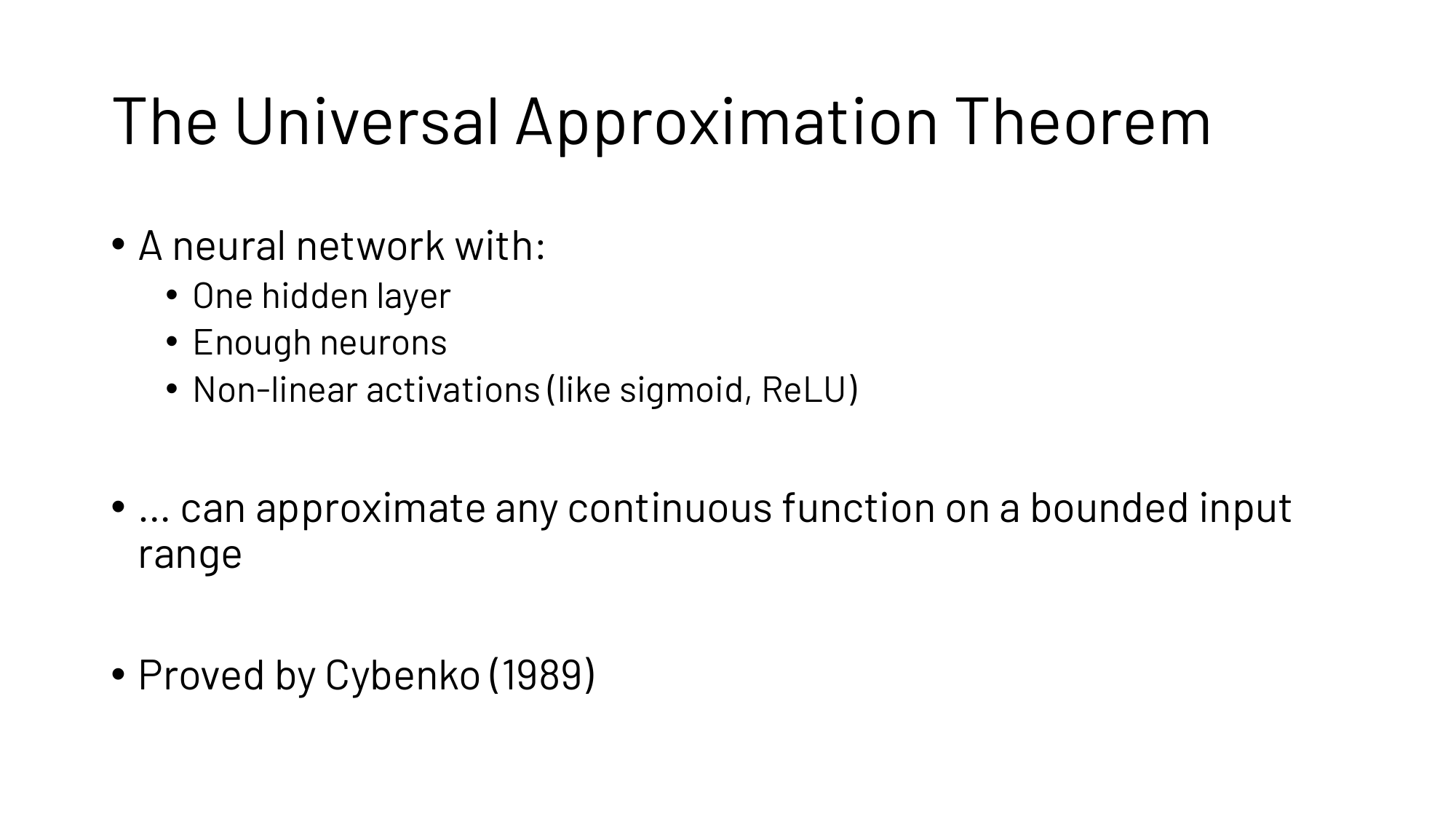

# The Universal Approximation Theorem
A neural network with:
One hidden layer
Enough neurons
Non-linear activations (like sigmoid, ReLU)

… can approximate any continuous function on a bounded input range

Proved by Cybenko (1989)